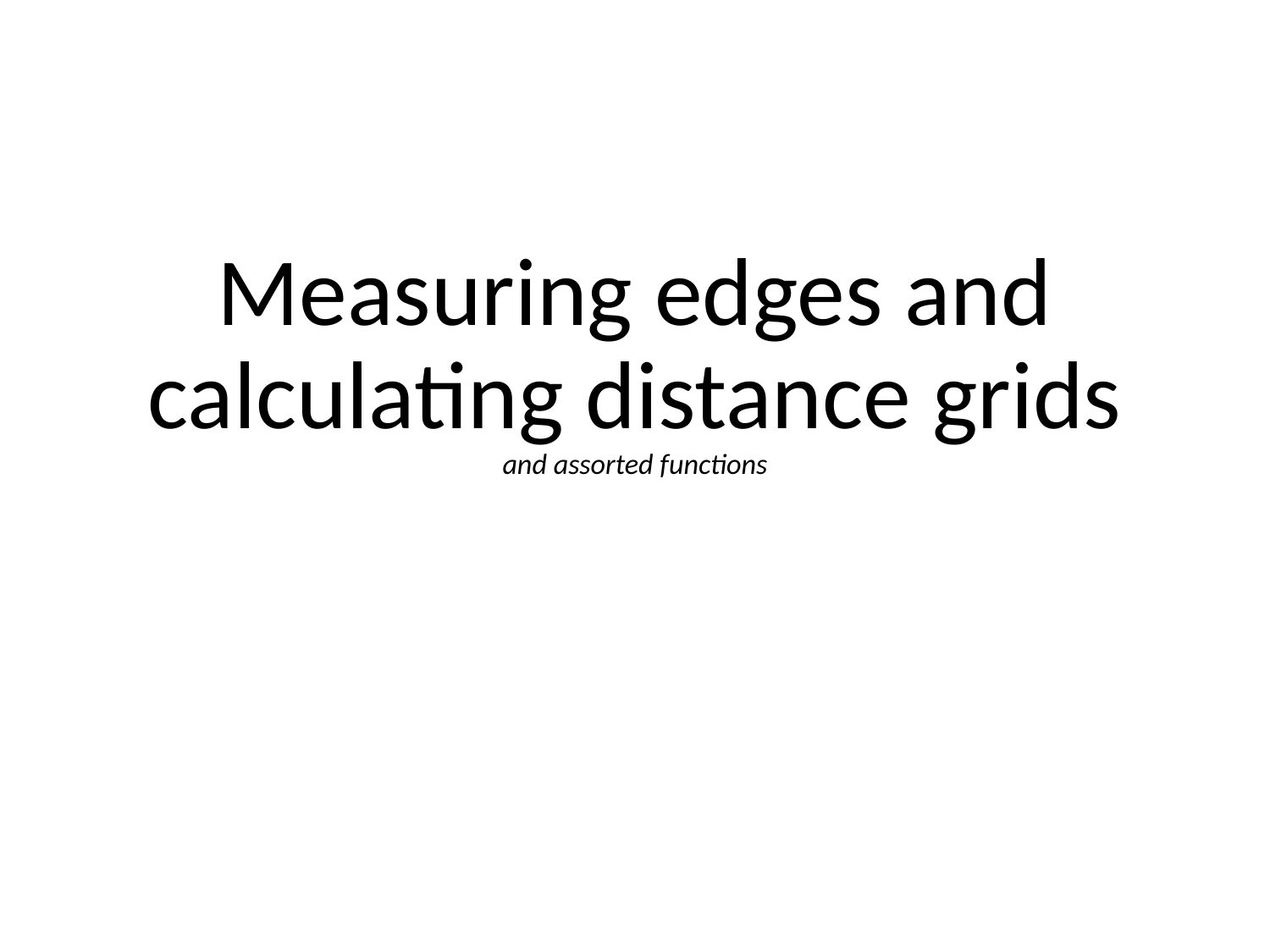

# Measuring edges and calculating distance grids and assorted functions